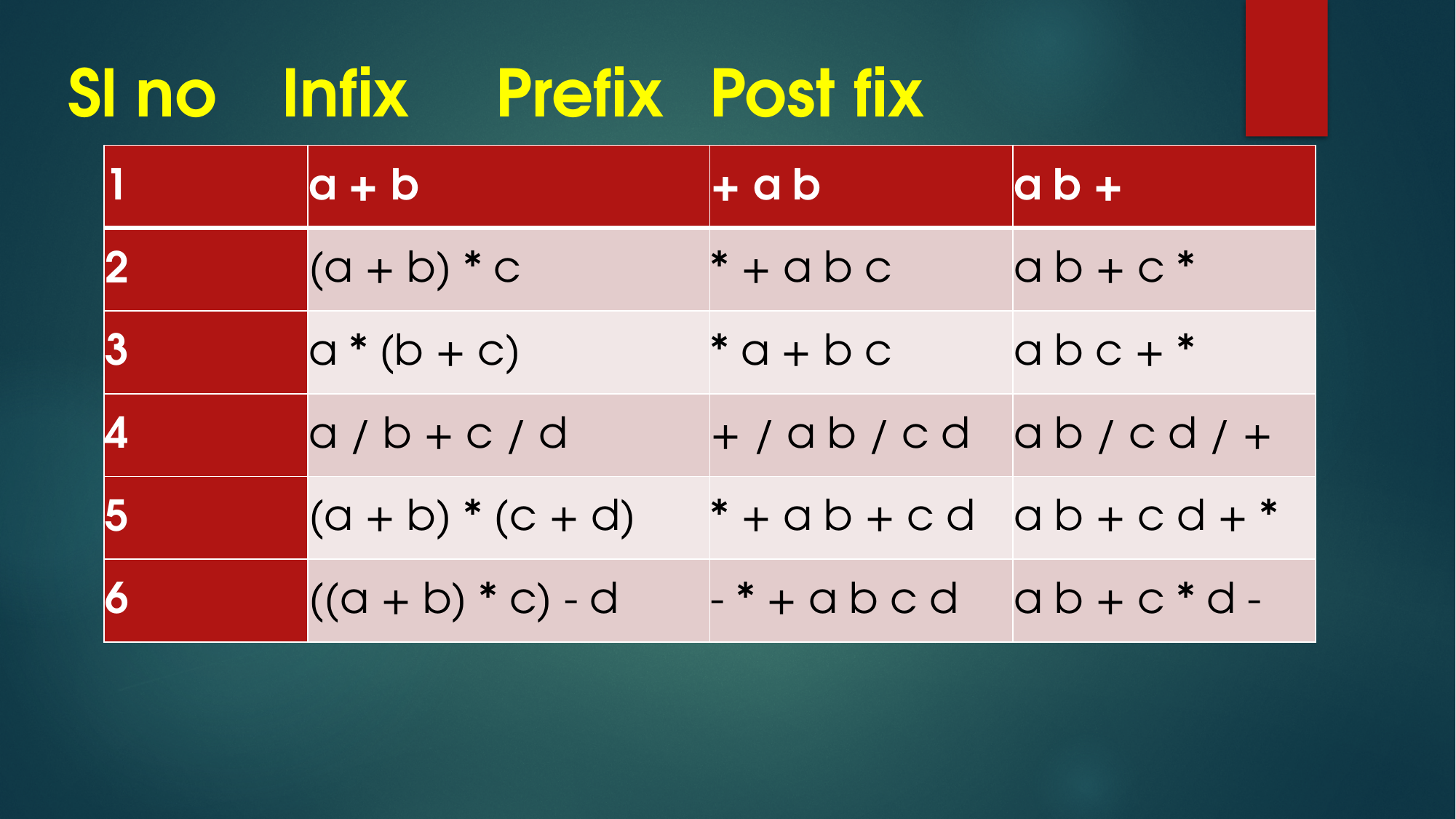

# Sl no			Infix			Prefix			Post fix
| 1 | a + b | + a b | a b + |
| --- | --- | --- | --- |
| 2 | (a + b) \* c | \* + a b c | a b + c \* |
| 3 | a \* (b + c) | \* a + b c | a b c + \* |
| 4 | a / b + c / d | + / a b / c d | a b / c d / + |
| 5 | (a + b) \* (c + d) | \* + a b + c d | a b + c d + \* |
| 6 | ((a + b) \* c) - d | - \* + a b c d | a b + c \* d - |